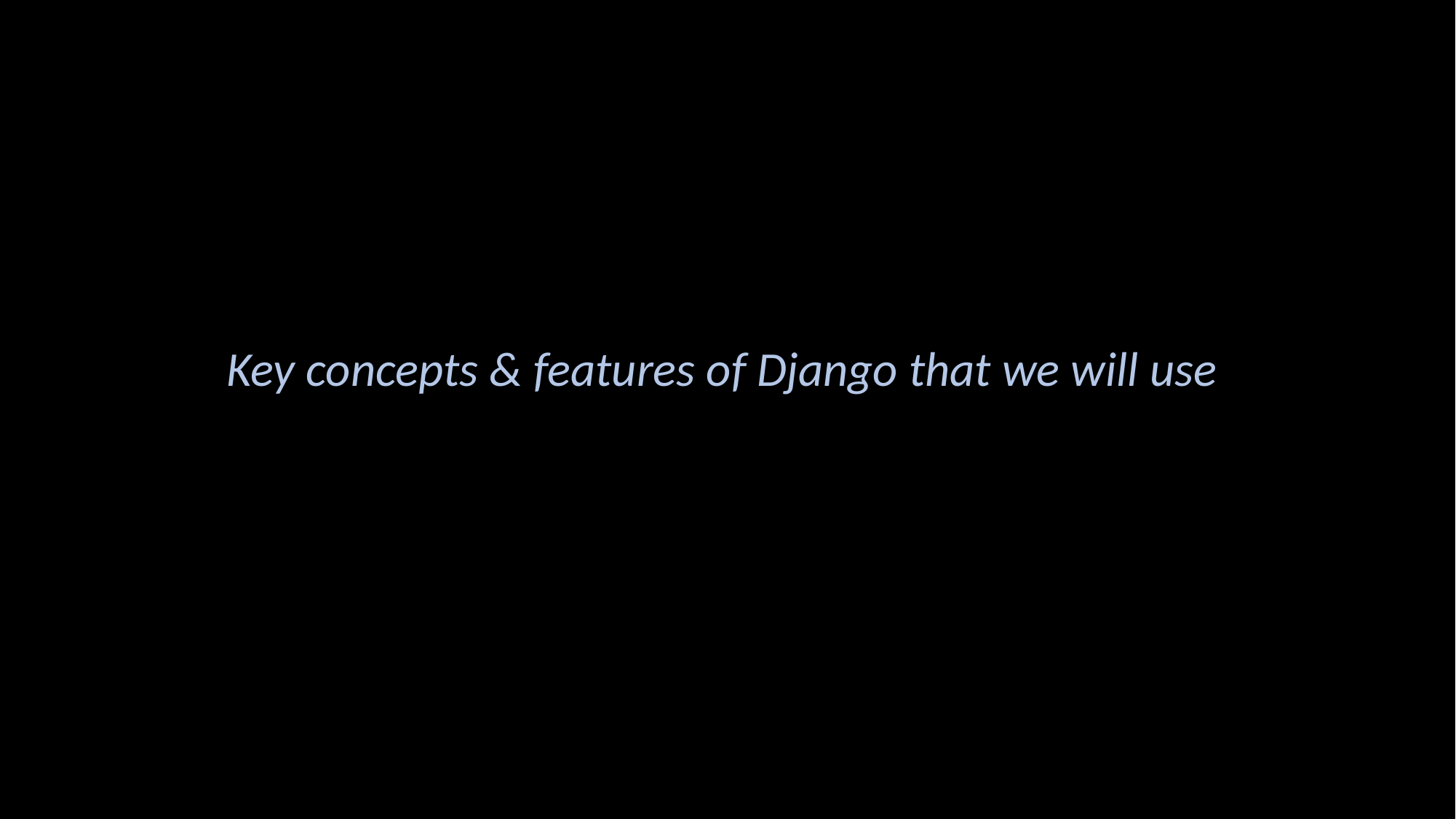

# Key concepts & features of Django that we will use